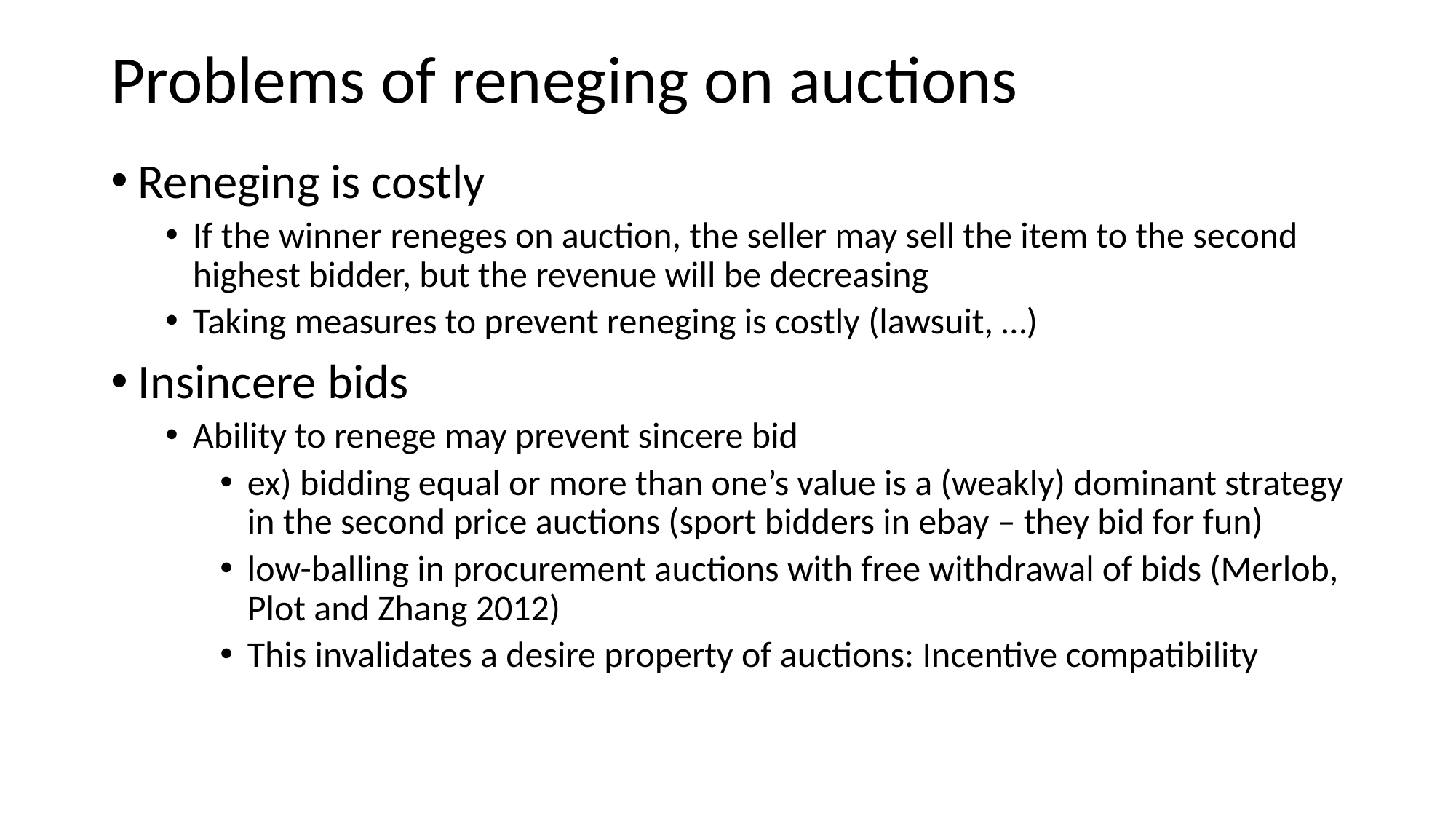

# Problems of reneging on auctions
Reneging is costly
If the winner reneges on auction, the seller may sell the item to the second highest bidder, but the revenue will be decreasing
Taking measures to prevent reneging is costly (lawsuit, …)
Insincere bids
Ability to renege may prevent sincere bid
ex) bidding equal or more than one’s value is a (weakly) dominant strategy in the second price auctions (sport bidders in ebay – they bid for fun)
low-balling in procurement auctions with free withdrawal of bids (Merlob, Plot and Zhang 2012)
This invalidates a desire property of auctions: Incentive compatibility